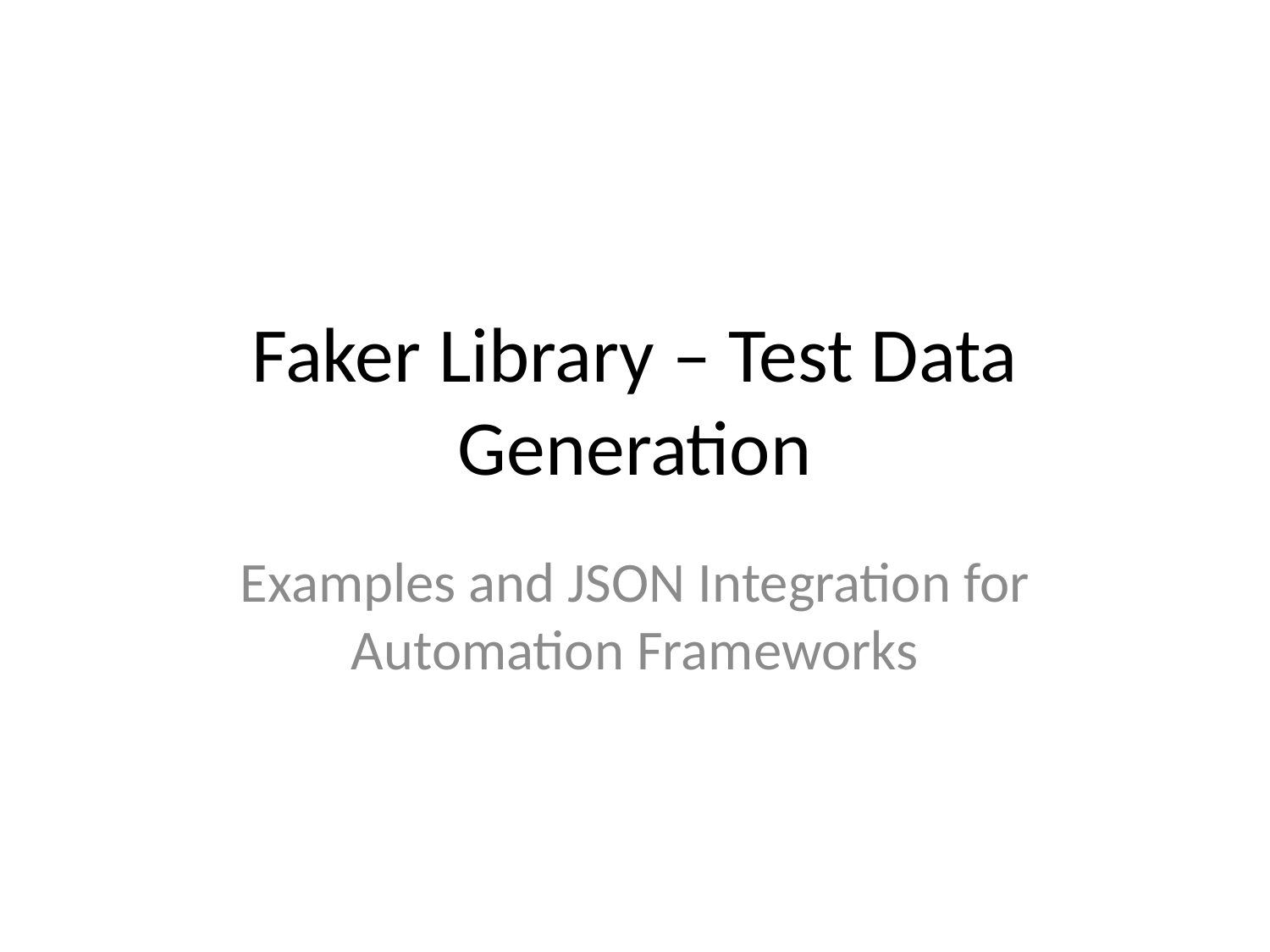

# Faker Library – Test Data Generation
Examples and JSON Integration for Automation Frameworks